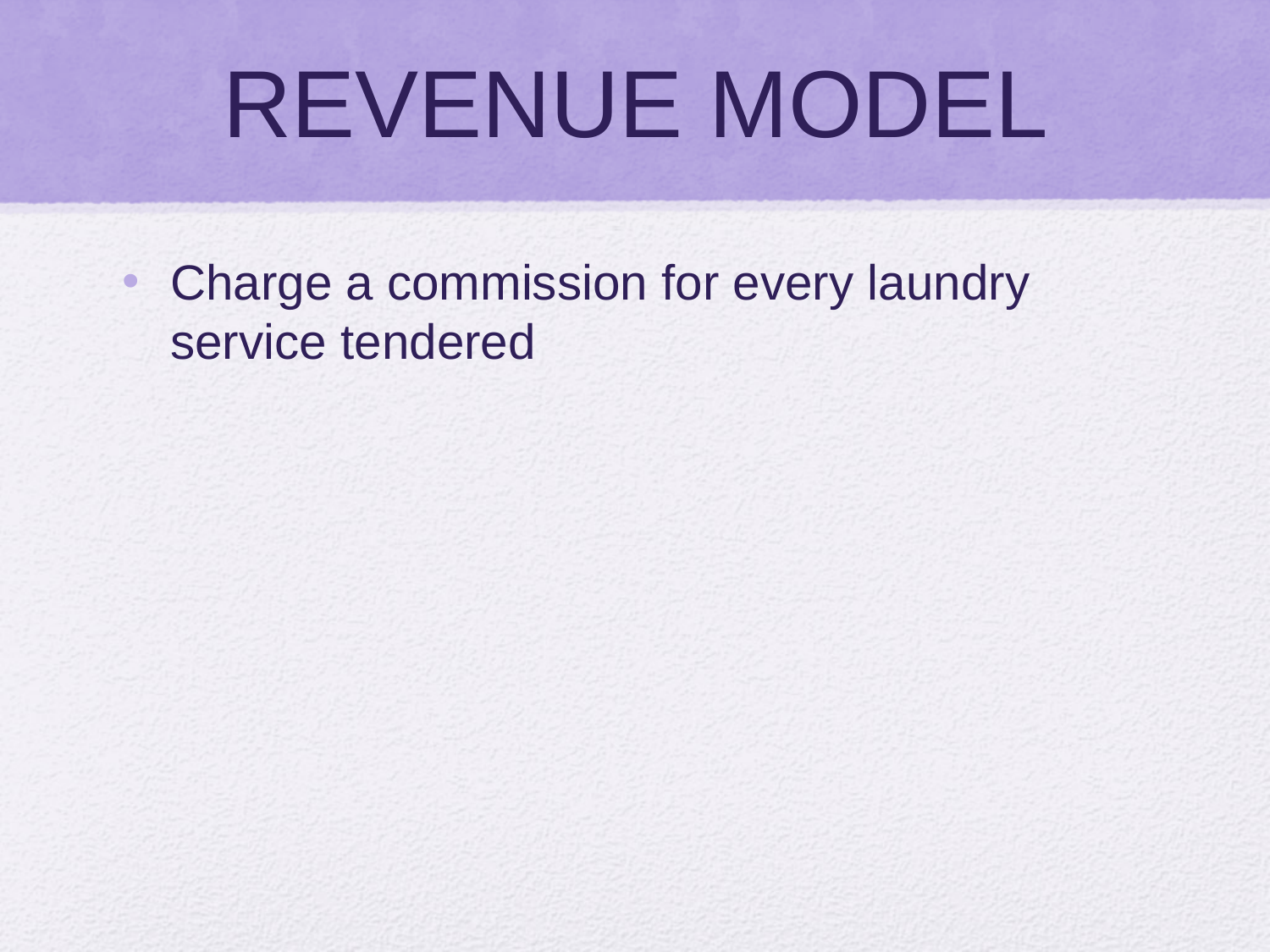

# REVENUE MODEL
Charge a commission for every laundry service tendered